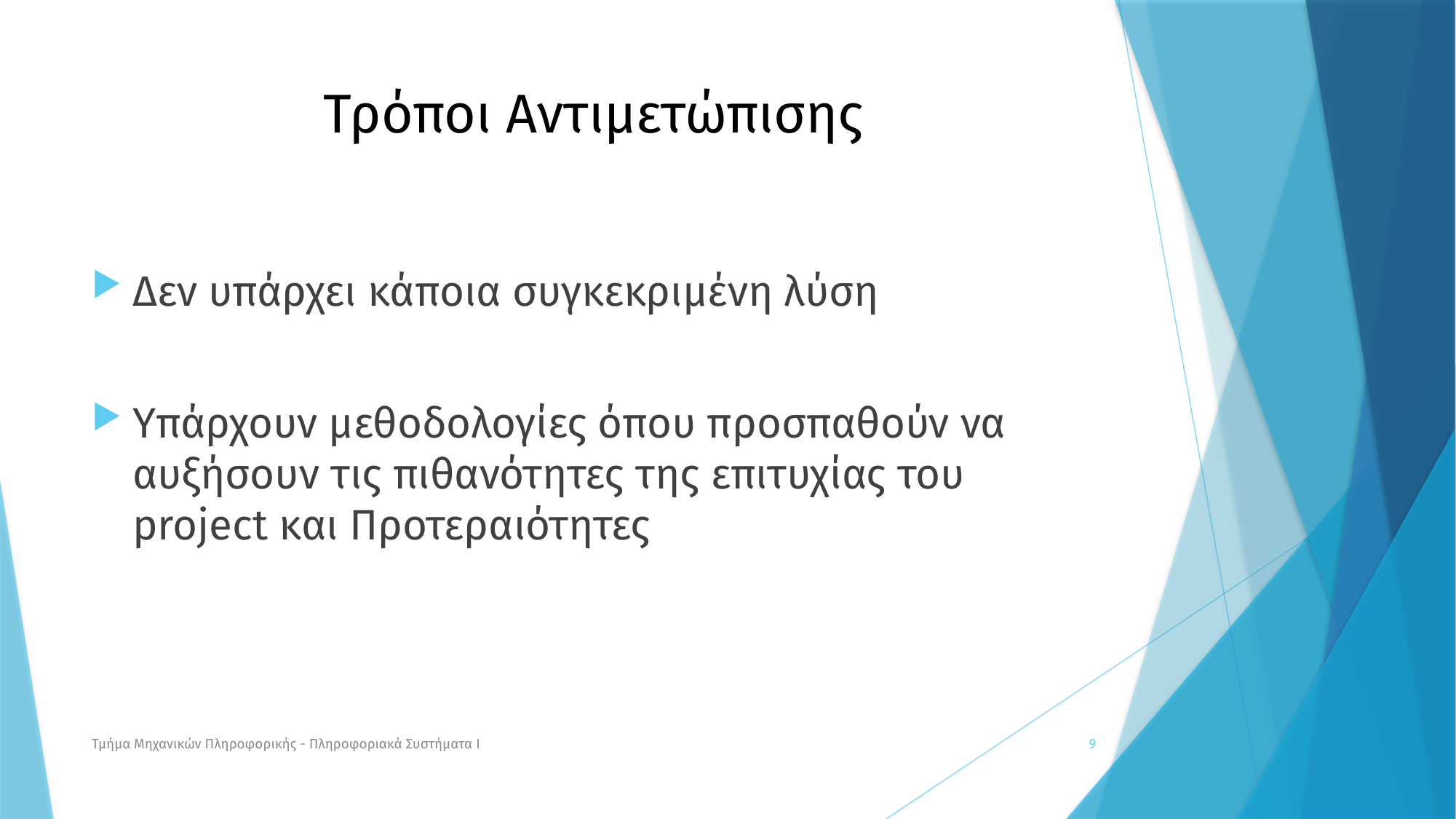

# Τρόποι Αντιμετώπισης
Δεν υπάρχει κάποια συγκεκριμένη λύση

Υπάρχουν μεθοδολογίες όπου προσπαθούν να αυξήσουν τις πιθανότητες της επιτυχίας του project και Προτεραιότητες
Τμήμα Μηχανικών Πληροφορικής - Πληροφοριακά Συστήματα Ι
9